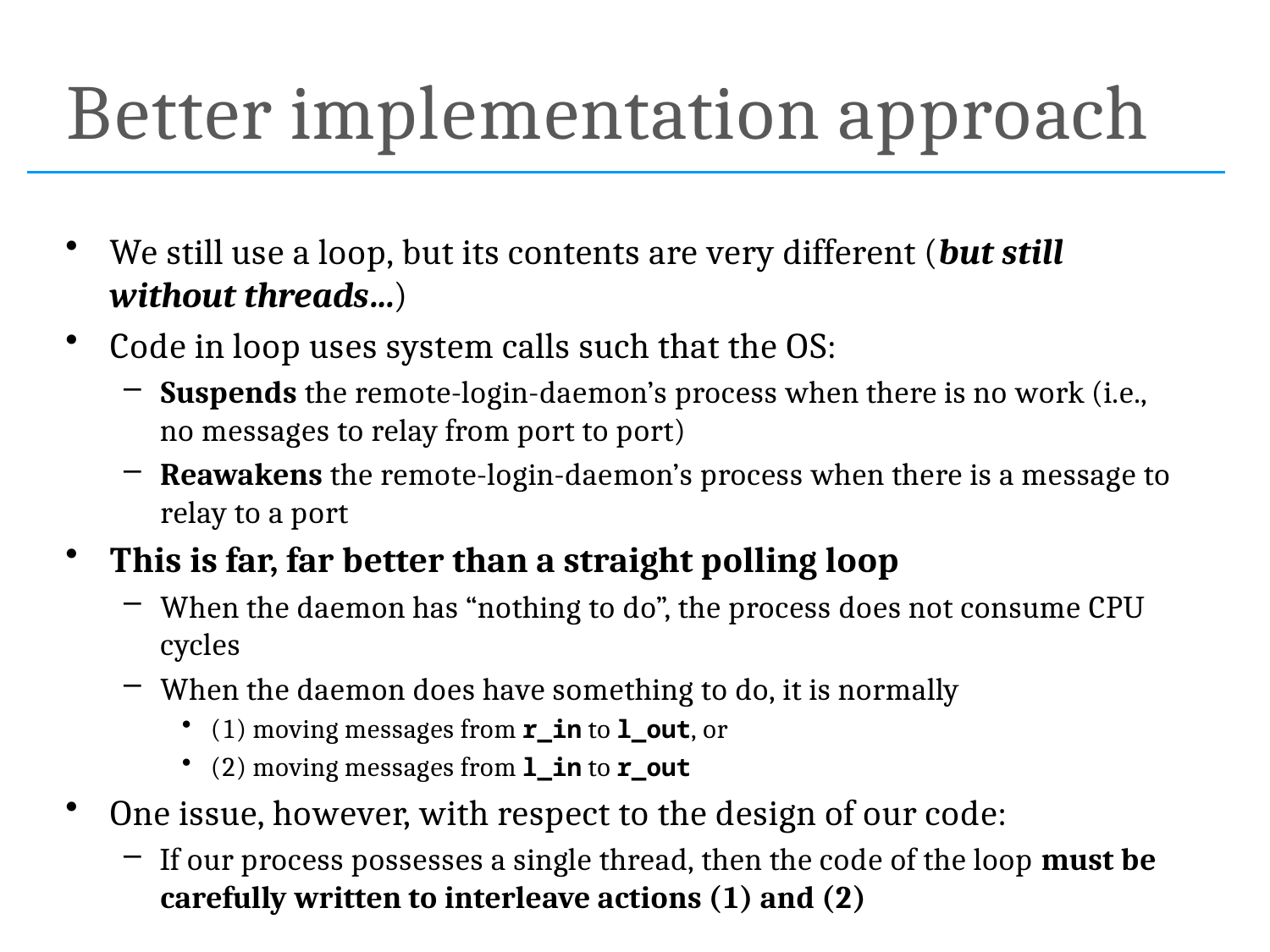

# Better implementation approach
We still use a loop, but its contents are very different (but still without threads...)
Code in loop uses system calls such that the OS:
Suspends the remote-login-daemon’s process when there is no work (i.e., no messages to relay from port to port)
Reawakens the remote-login-daemon’s process when there is a message to relay to a port
This is far, far better than a straight polling loop
When the daemon has “nothing to do”, the process does not consume CPU cycles
When the daemon does have something to do, it is normally
(1) moving messages from r_in to l_out, or
(2) moving messages from l_in to r_out
One issue, however, with respect to the design of our code:
If our process possesses a single thread, then the code of the loop must be carefully written to interleave actions (1) and (2)